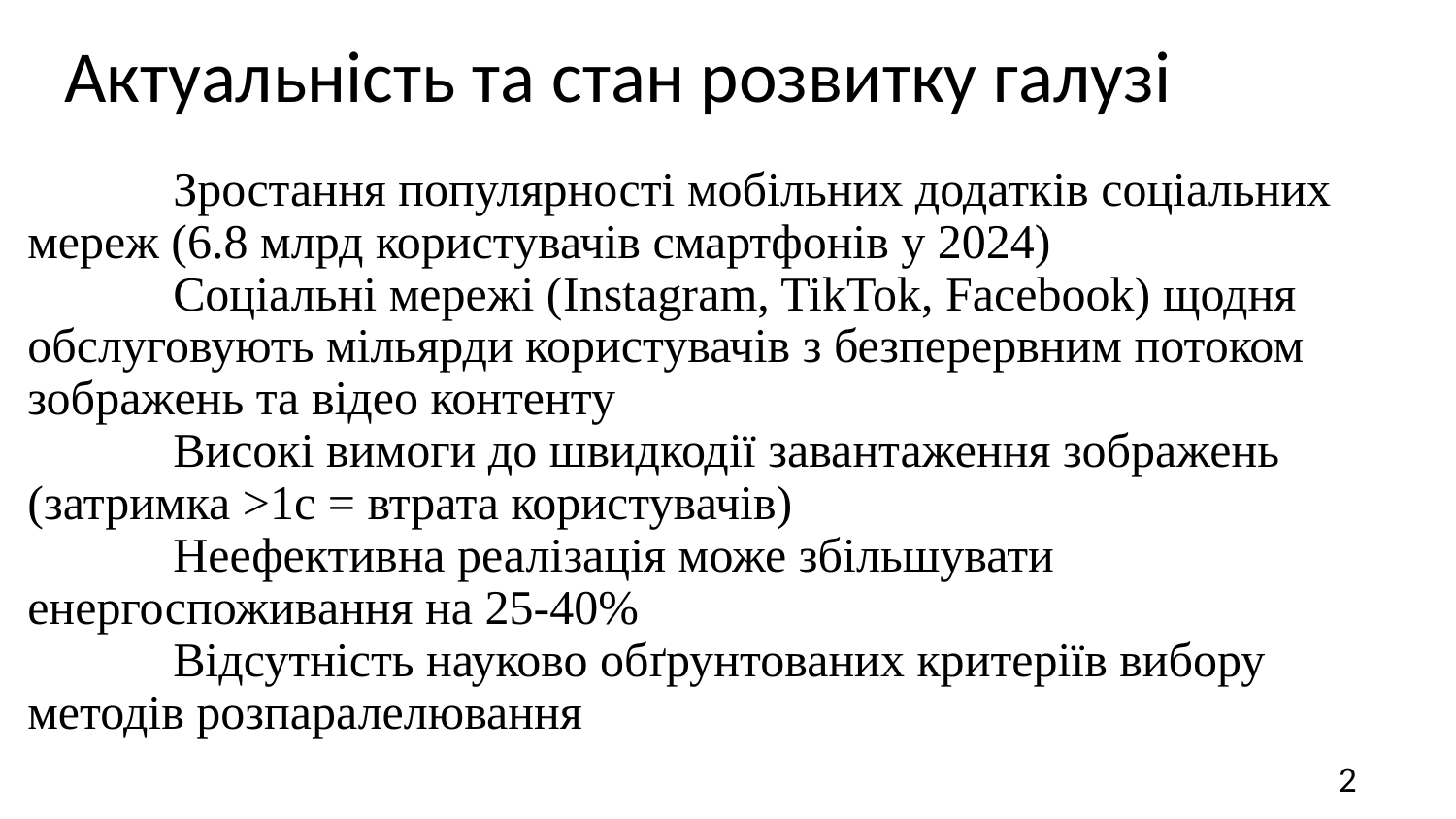

# Актуальність та стан розвитку галузі
	Зростання популярності мобільних додатків соціальних мереж (6.8 млрд користувачів смартфонів у 2024)
	Соціальні мережі (Instagram, TikTok, Facebook) щодня обслуговують мільярди користувачів з безперервним потоком зображень та відео контенту
	Високі вимоги до швидкодії завантаження зображень (затримка >1с = втрата користувачів)
	Неефективна реалізація може збільшувати енергоспоживання на 25-40%
	Відсутність науково обґрунтованих критеріїв вибору методів розпаралелювання

2